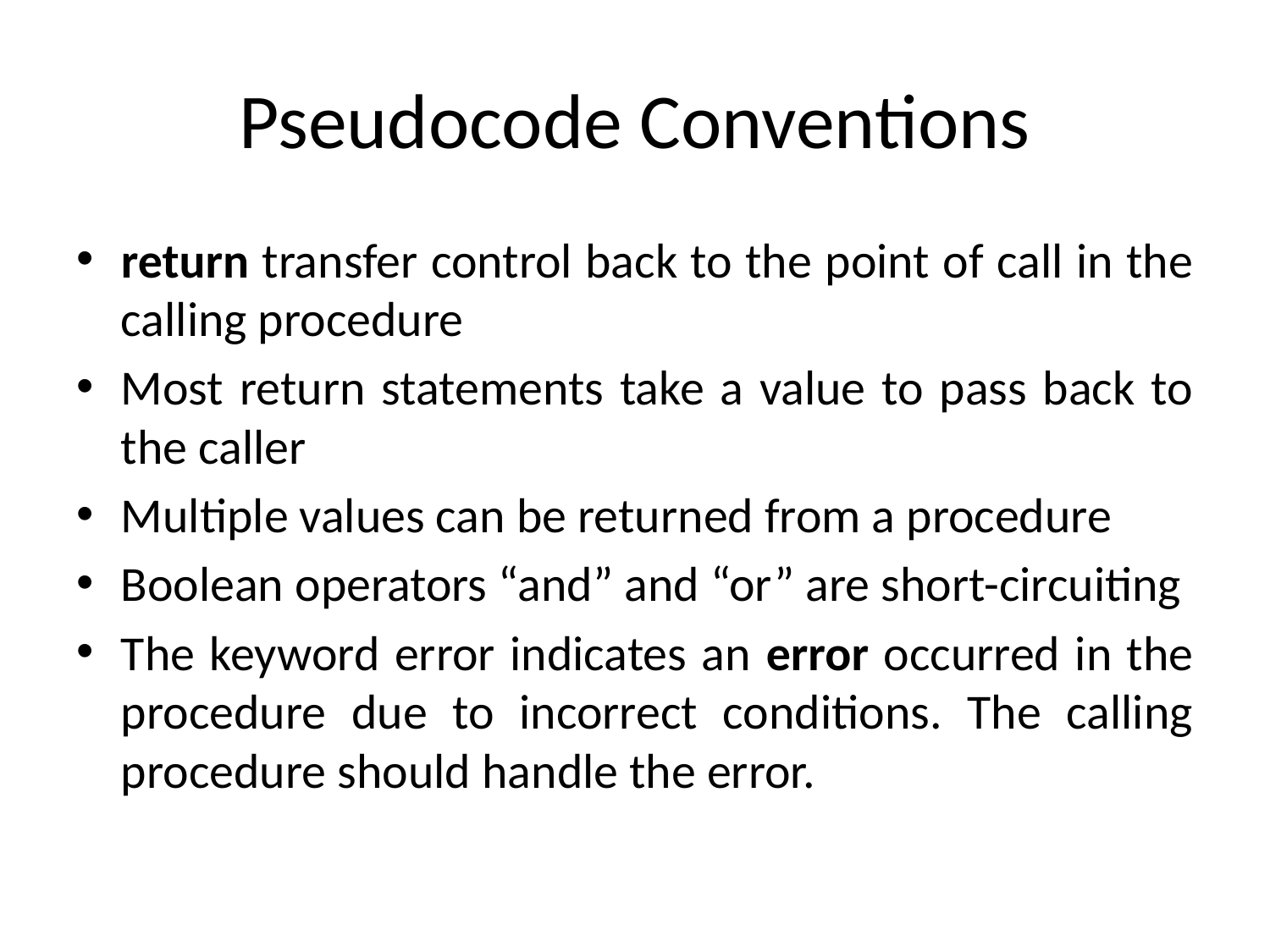

# Pseudocode Conventions
return transfer control back to the point of call in the calling procedure
Most return statements take a value to pass back to the caller
Multiple values can be returned from a procedure
Boolean operators “and” and “or” are short-circuiting
The keyword error indicates an error occurred in the procedure due to incorrect conditions. The calling procedure should handle the error.